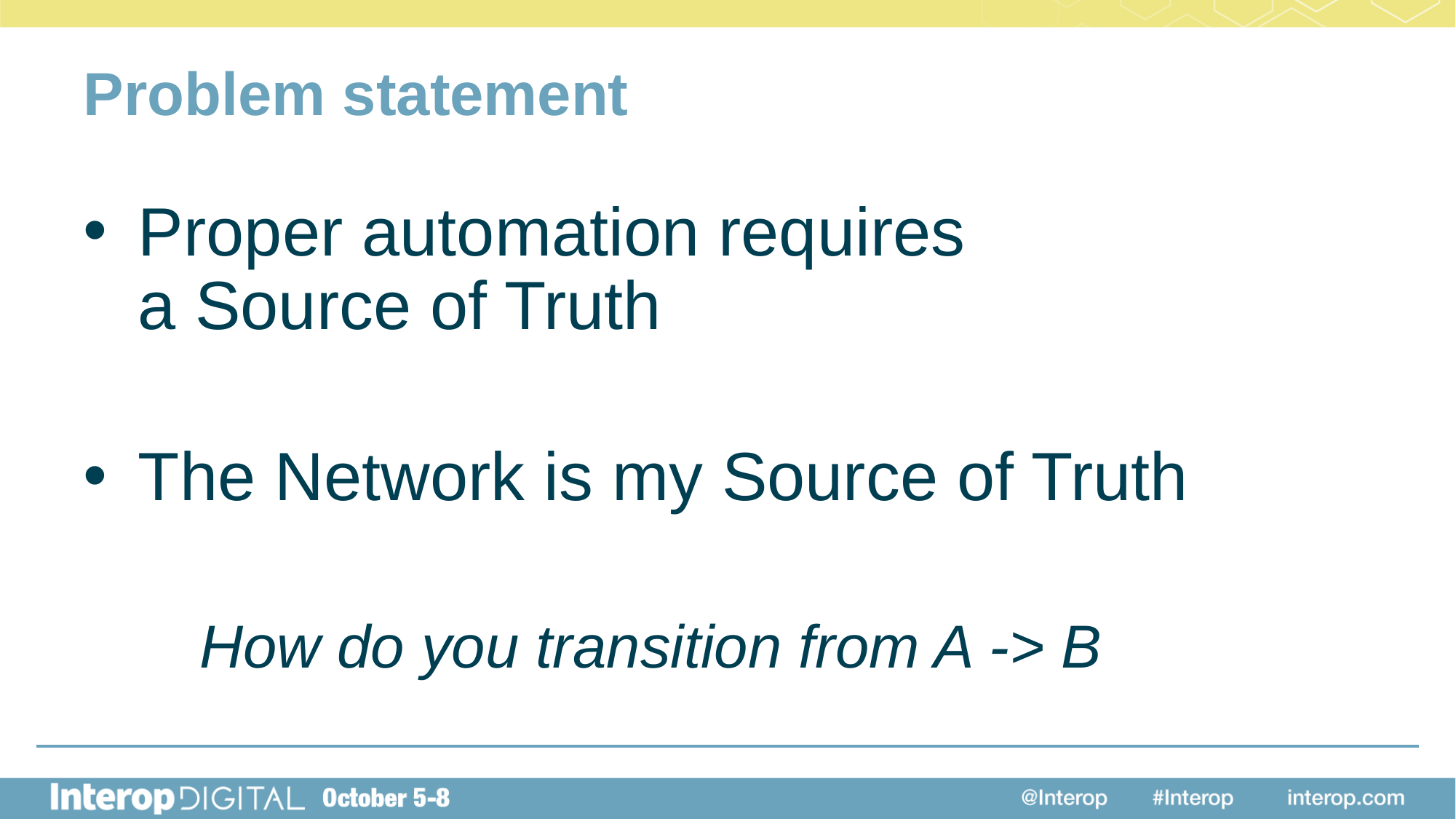

# Problem statement
Proper automation requires
a Source of Truth

The Network is my Source of Truth

How do you transition from A -> B